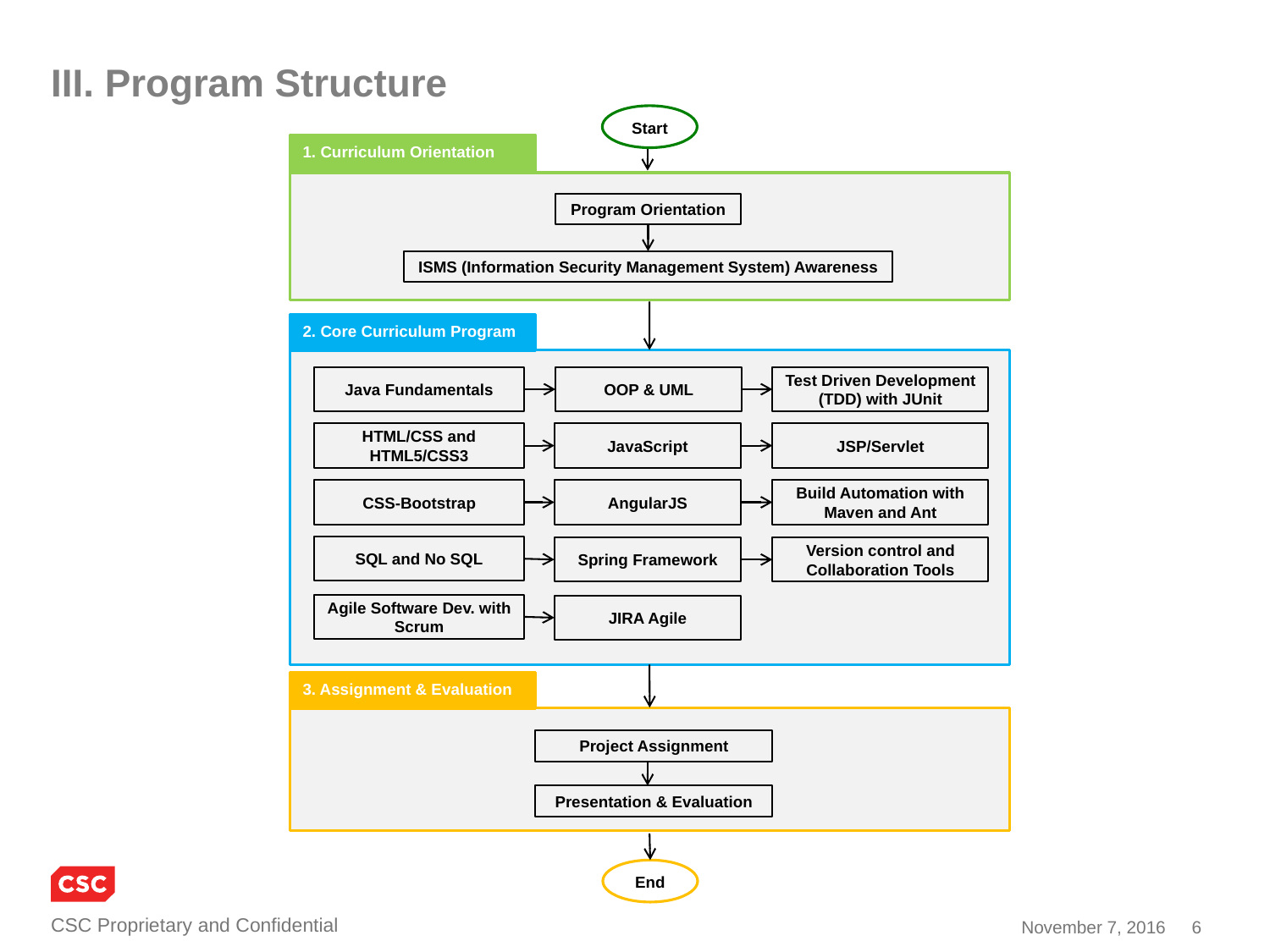

# III. Program Structure
Start
1. Curriculum Orientation

Program Orientation
ISMS (Information Security Management System) Awareness
2. Core Curriculum Program

Java Fundamentals
OOP & UML
Test Driven Development
(TDD) with JUnit
HTML/CSS and HTML5/CSS3
JavaScript
JSP/Servlet
CSS-Bootstrap
AngularJS
Build Automation with Maven and Ant
SQL and No SQL
Spring Framework
Version control and Collaboration Tools
Agile Software Dev. with Scrum
JIRA Agile
3. Assignment & Evaluation

Project Assignment
Presentation & Evaluation
End